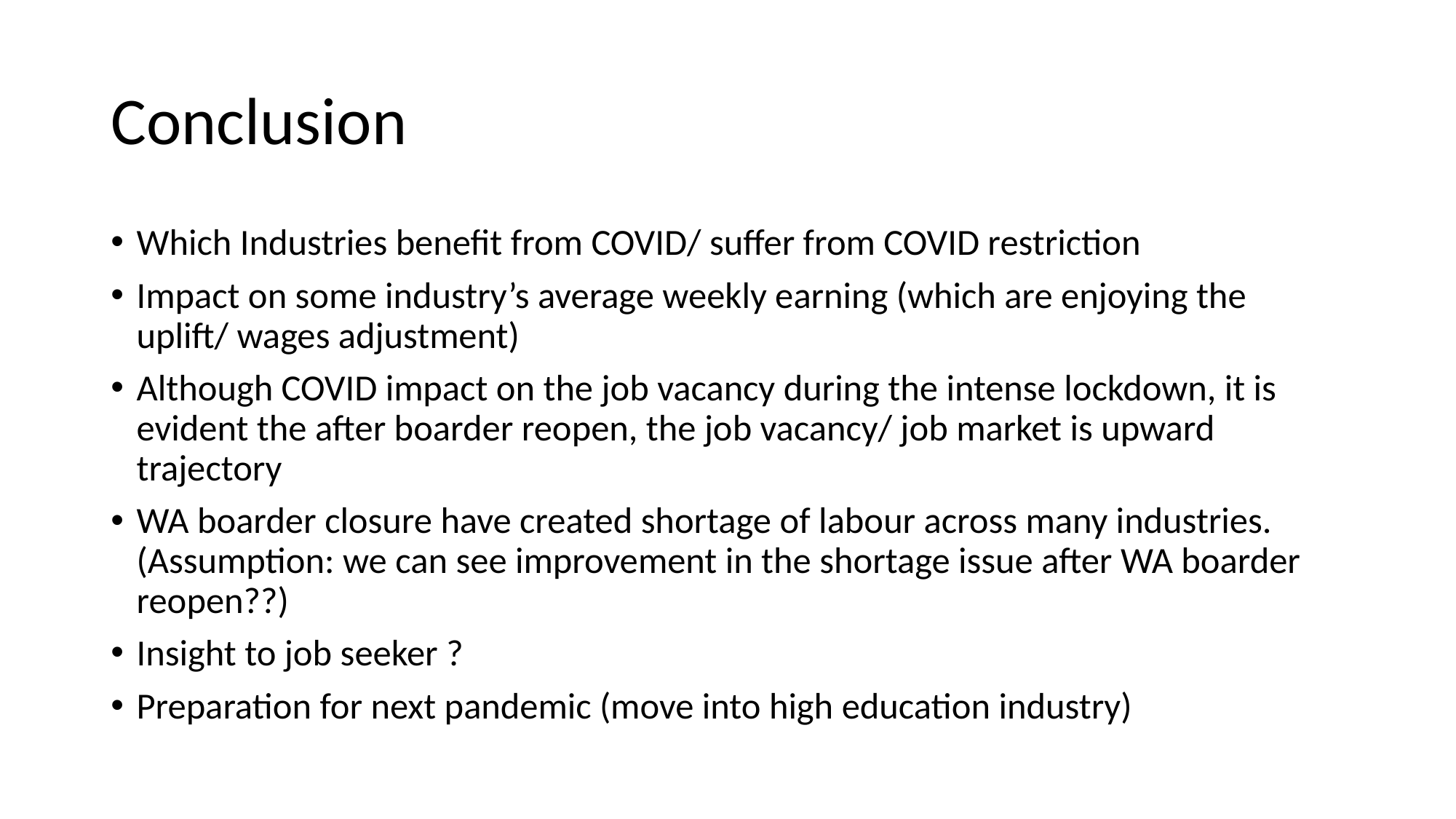

# Conclusion
Which Industries benefit from COVID/ suffer from COVID restriction
Impact on some industry’s average weekly earning (which are enjoying the uplift/ wages adjustment)
Although COVID impact on the job vacancy during the intense lockdown, it is evident the after boarder reopen, the job vacancy/ job market is upward trajectory
WA boarder closure have created shortage of labour across many industries. (Assumption: we can see improvement in the shortage issue after WA boarder reopen??)
Insight to job seeker ?
Preparation for next pandemic (move into high education industry)